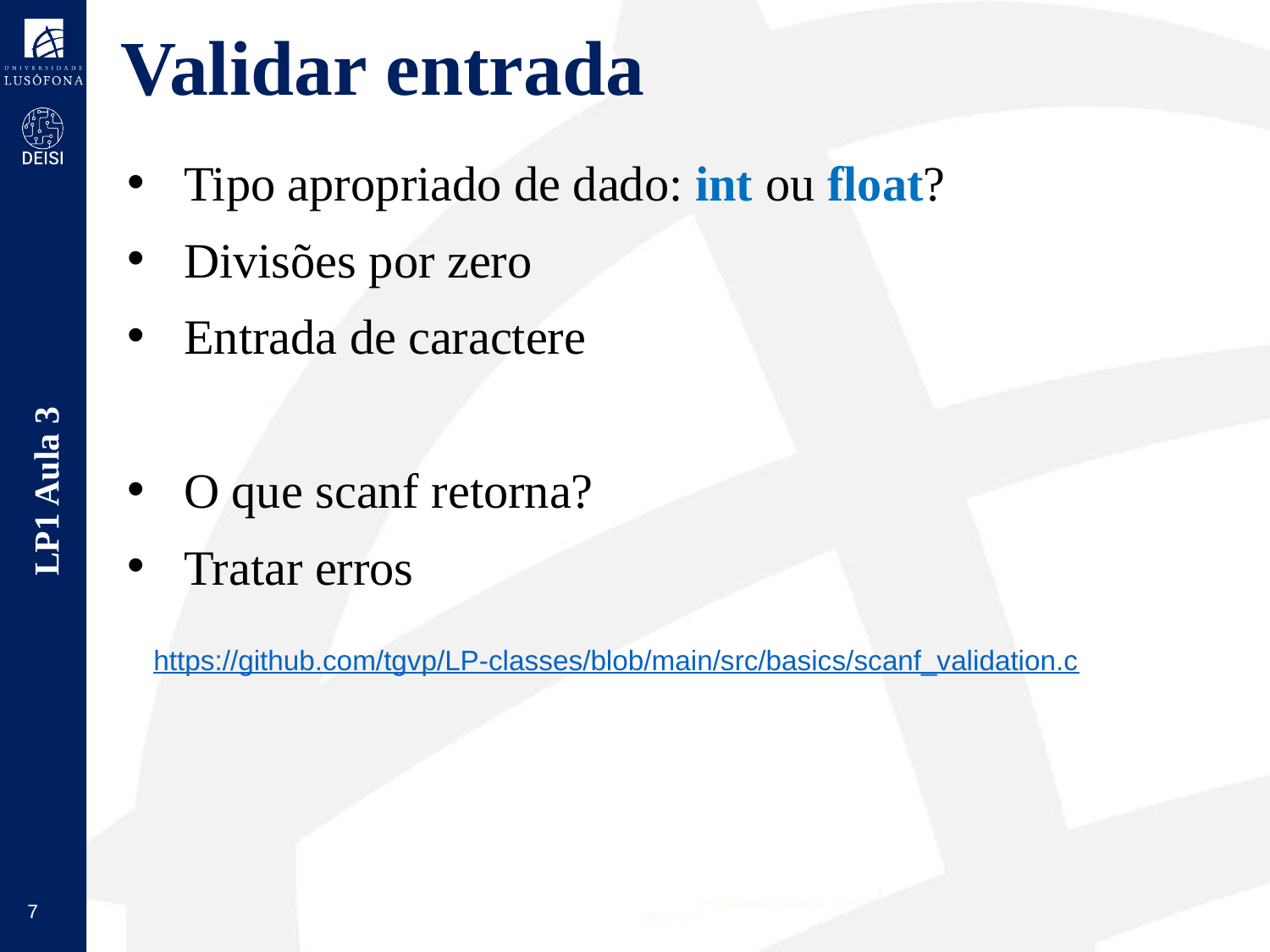

# Validar entrada
Tipo apropriado de dado: int ou float?
Divisões por zero
Entrada de caractere

O que scanf retorna?
Tratar erros
https://github.com/tgvp/LP-classes/blob/main/src/basics/scanf_validation.c